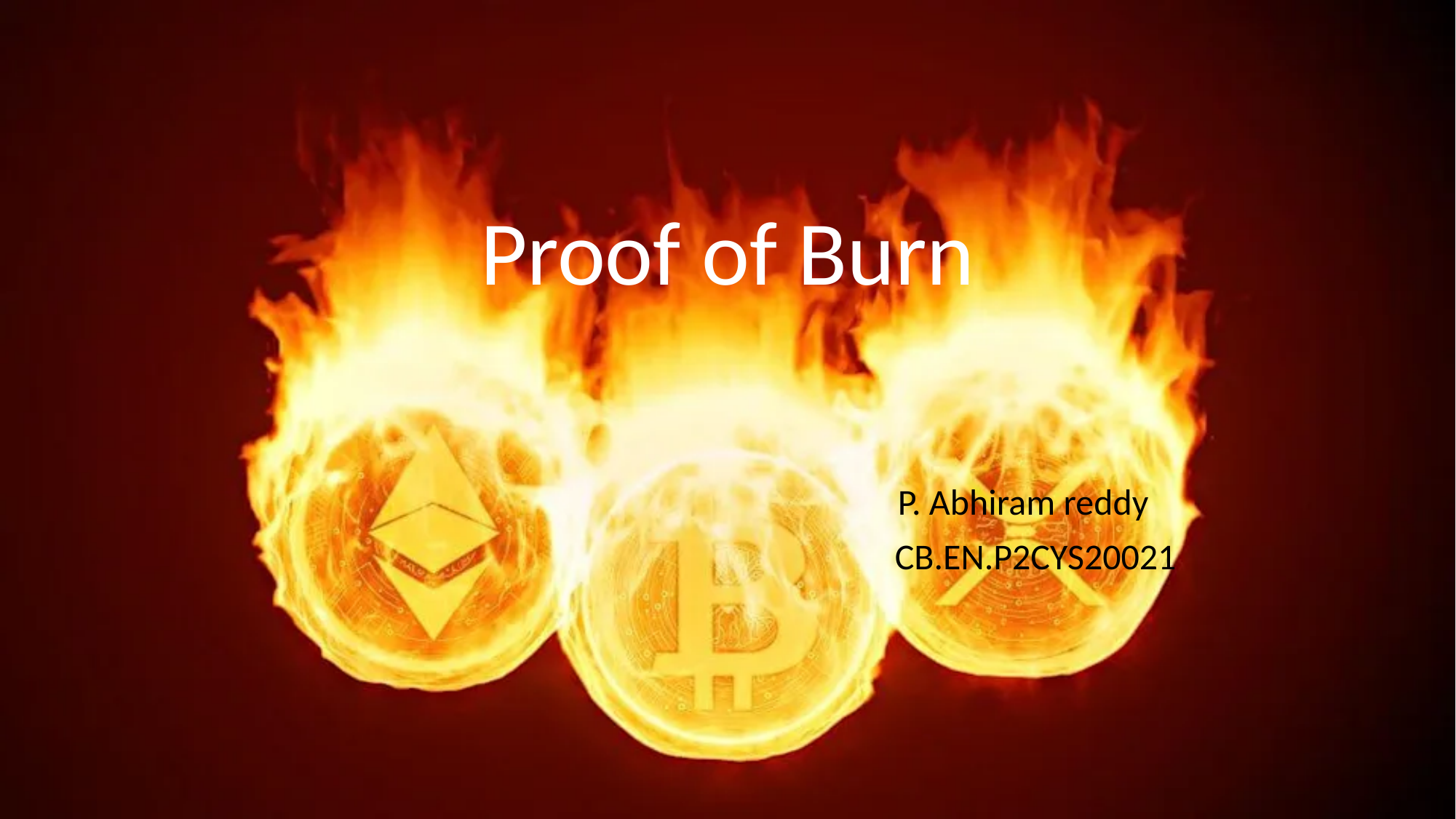

# Proof of Burn

                                                                           P. Abhiram reddy
                                                                              CB.EN.P2CYS20021